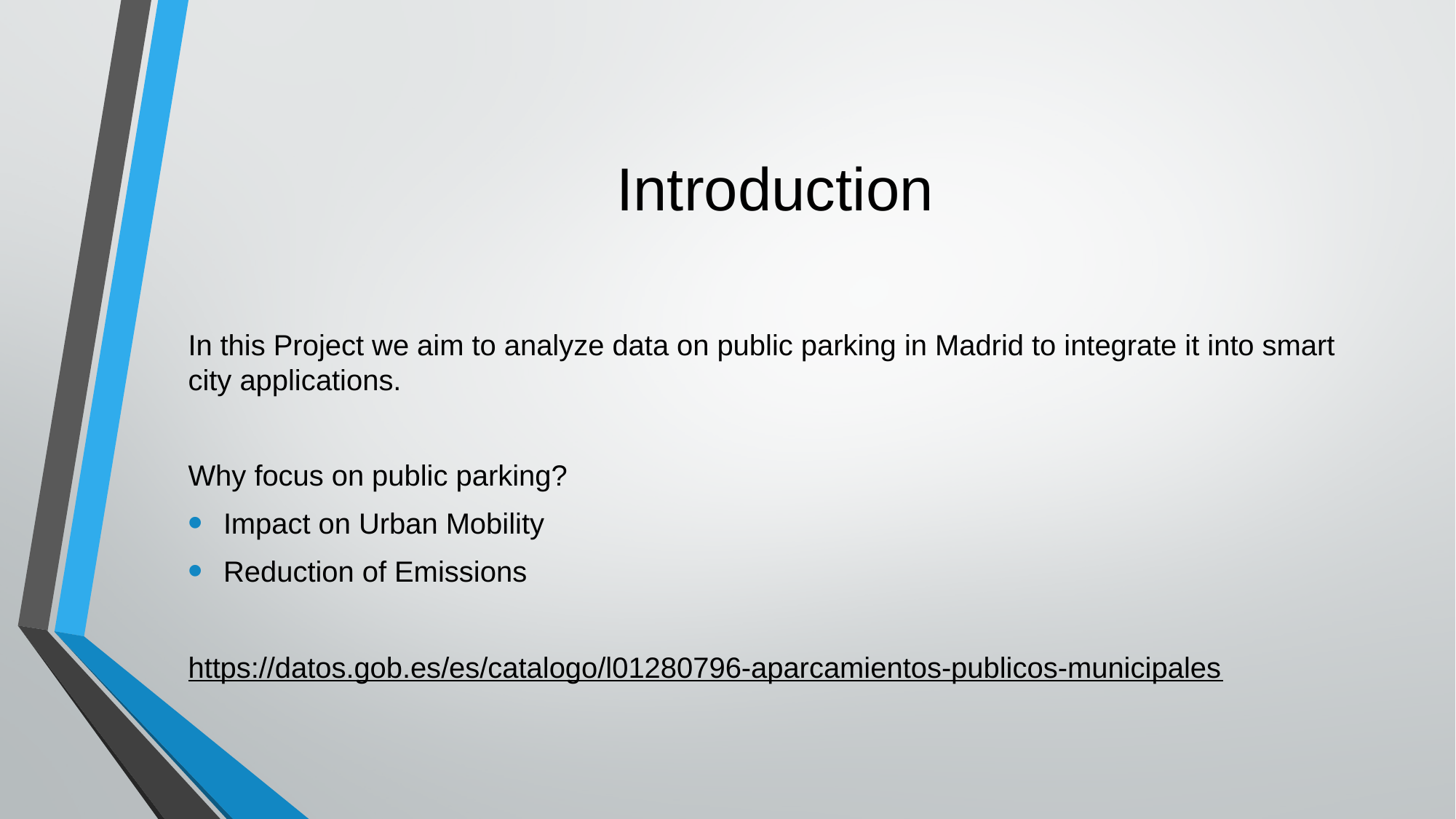

# Introduction
In this Project we aim to analyze data on public parking in Madrid to integrate it into smart city applications.

Why focus on public parking?
Impact on Urban Mobility
Reduction of Emissions

https://datos.gob.es/es/catalogo/l01280796-aparcamientos-publicos-municipales